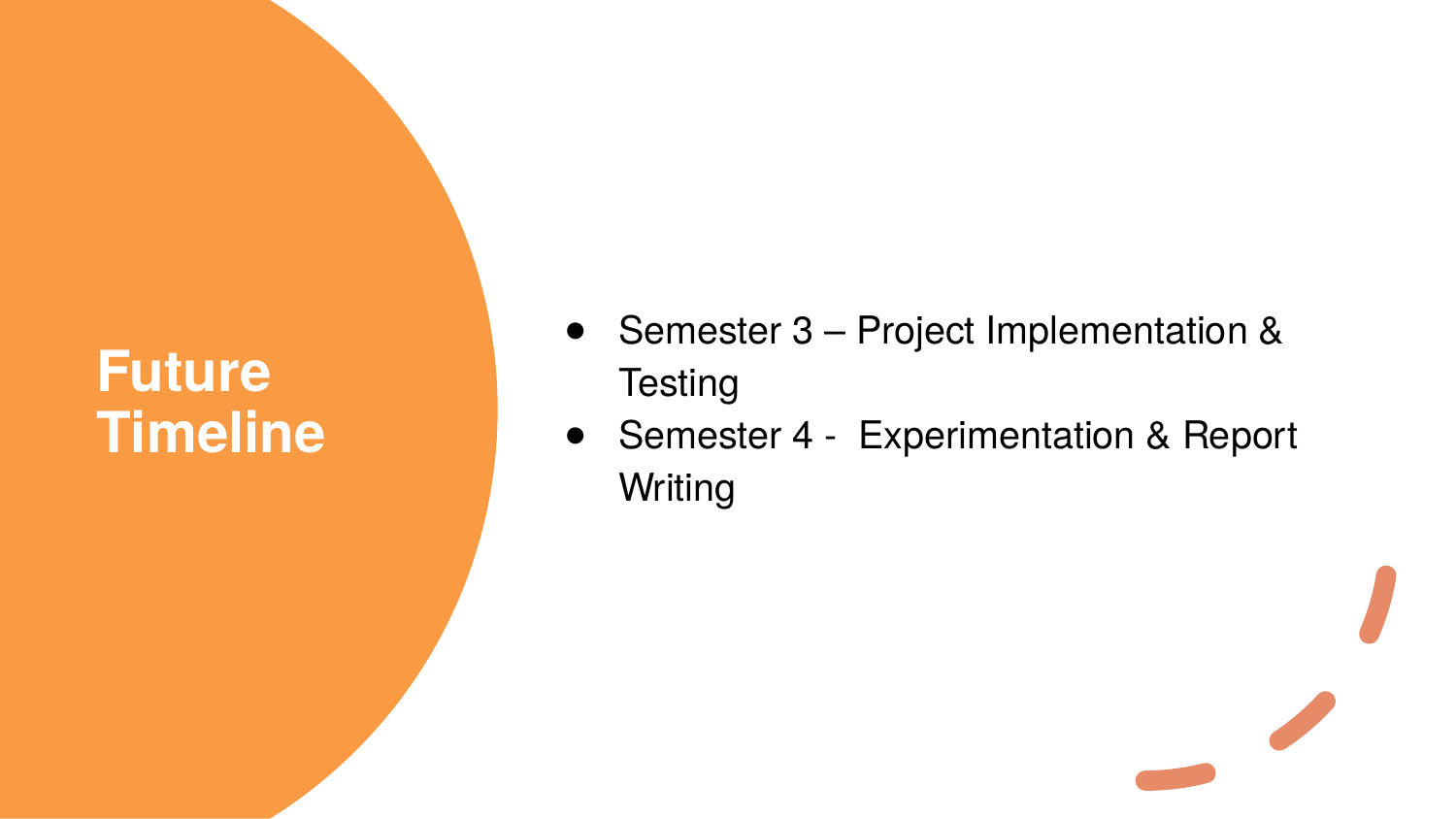

Semester 3 – Project Implementation & Testing
Semester 4 -  Experimentation & Report Writing
# Future Timeline

29